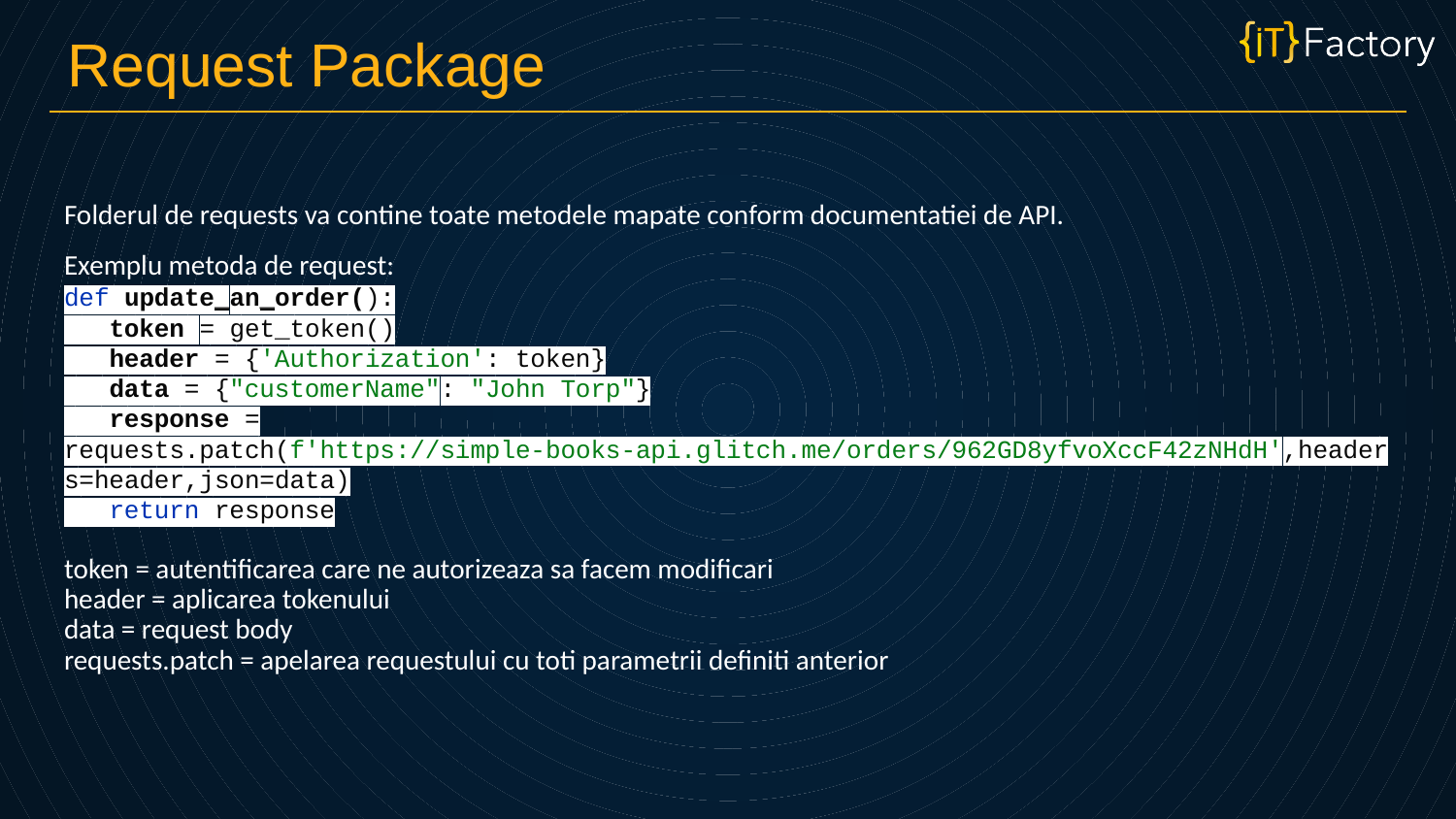

Request Package
Folderul de requests va contine toate metodele mapate conform documentatiei de API.
Exemplu metoda de request:
def update_an_order():
   token = get_token()
   header = {'Authorization': token}
   data = {"customerName": "John Torp"}
   response = requests.patch(f'https://simple-books-api.glitch.me/orders/962GD8yfvoXccF42zNHdH',headers=header,json=data)
   return response

token = autentificarea care ne autorizeaza sa facem modificari
header = aplicarea tokenului
data = request body
requests.patch = apelarea requestului cu toti parametrii definiti anterior